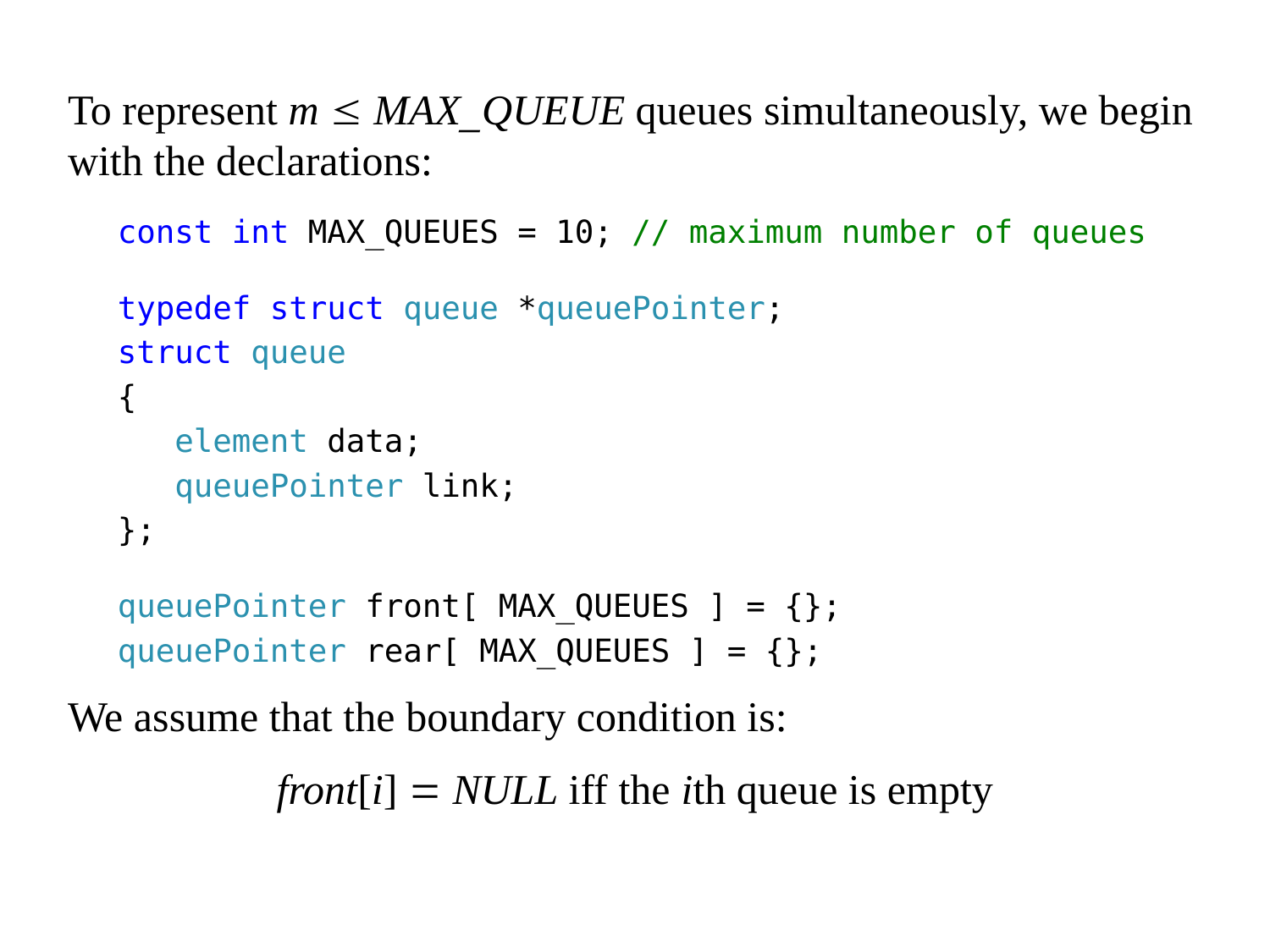

To represent m ≤ MAX_QUEUE queues simultaneously, we begin with the declarations:
const int MAX_QUEUES = 10; // maximum number of queues

typedef struct queue *queuePointer;
struct queue
{
   element data;
   queuePointer link;
};

queuePointer front[ MAX_QUEUES ] = {};
queuePointer rear[ MAX_QUEUES ] = {};
We assume that the boundary condition is:
front[i] = NULL iff the ith queue is empty